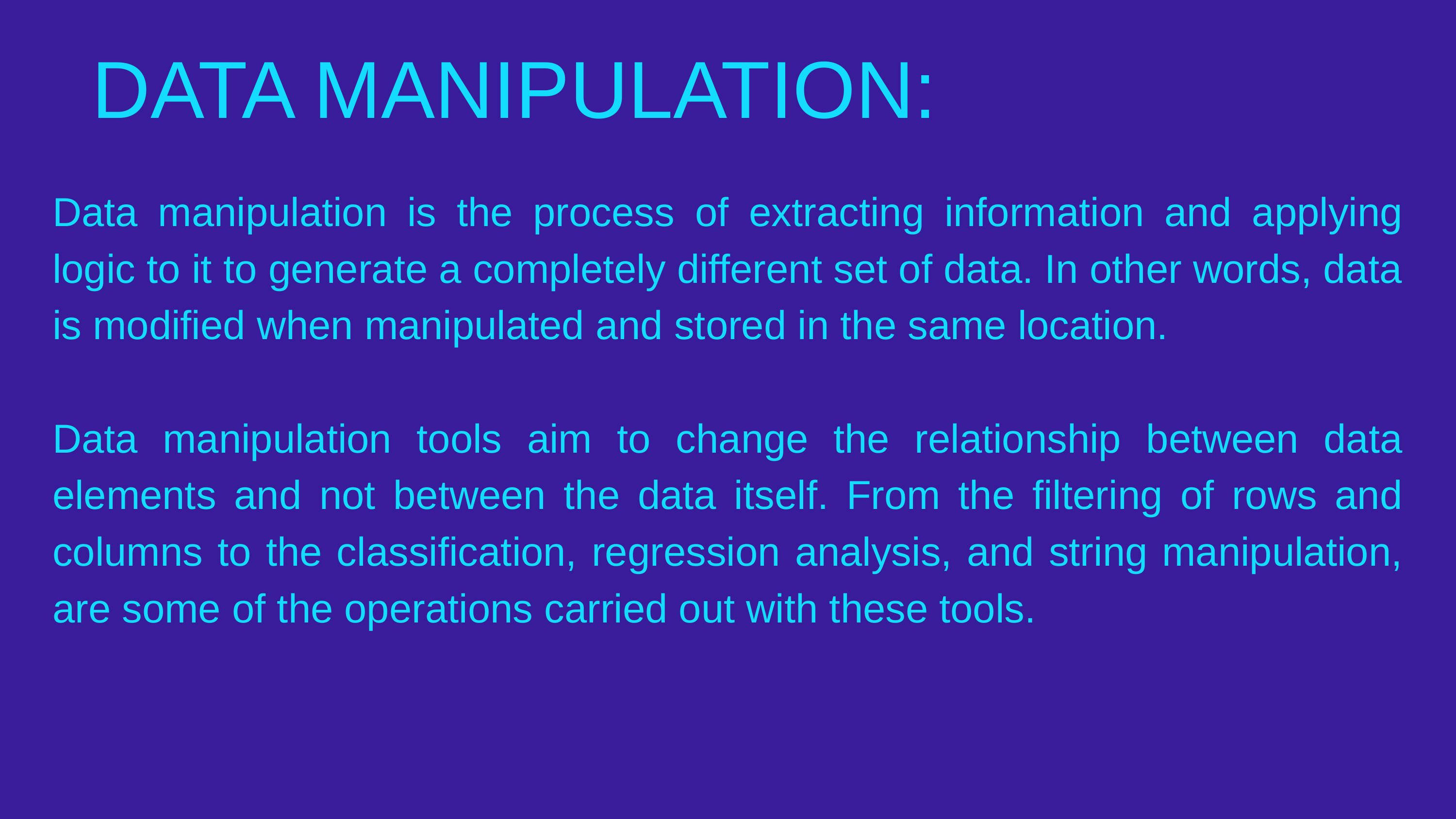

DATA MANIPULATION:
Data manipulation is the process of extracting information and applying logic to it to generate a completely different set of data. In other words, data is modified when manipulated and stored in the same location.

Data manipulation tools aim to change the relationship between data elements and not between the data itself. From the filtering of rows and columns to the classification, regression analysis, and string manipulation, are some of the operations carried out with these tools.